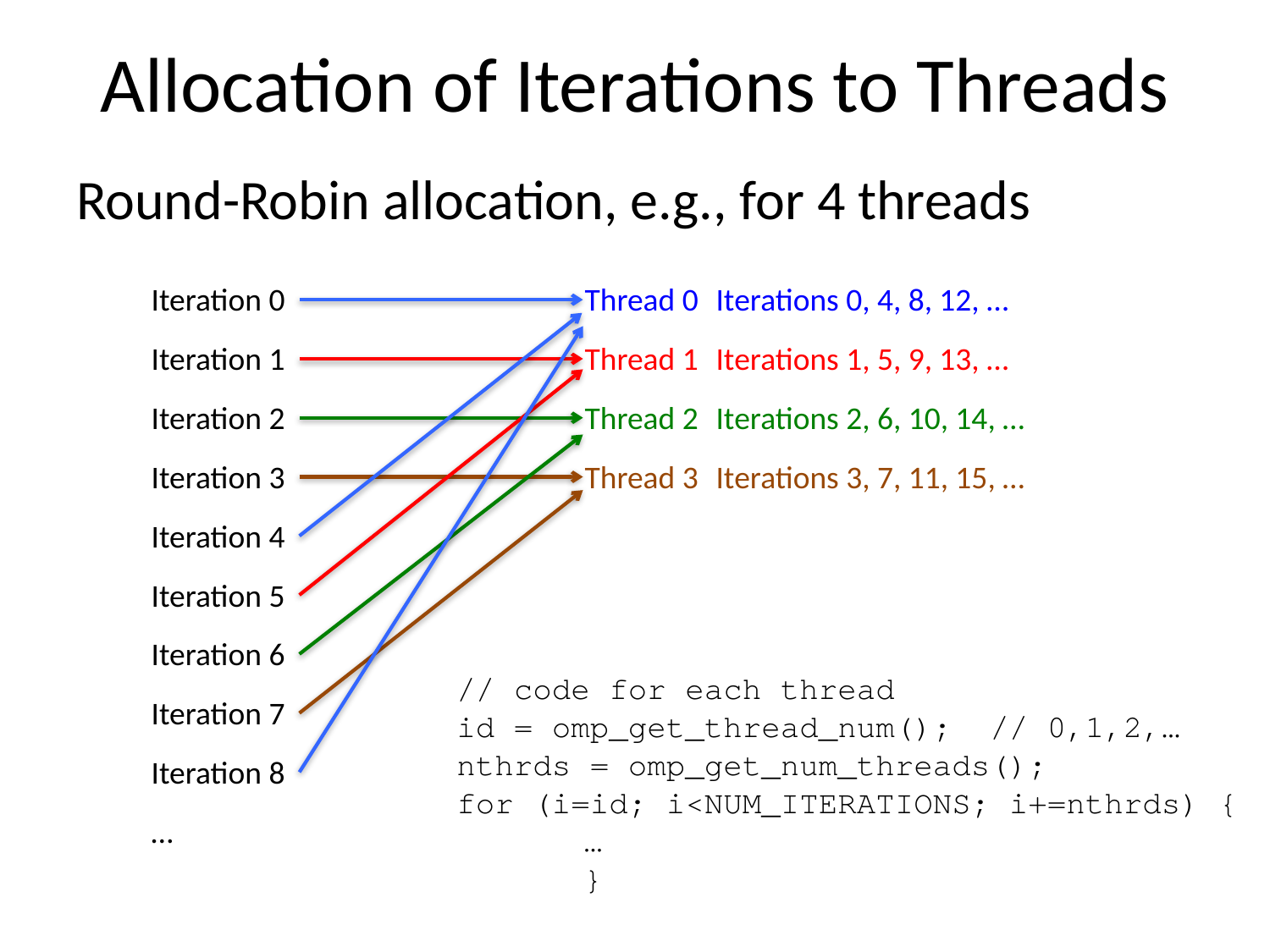

# Allocation of Iterations to Threads
Round-Robin allocation, e.g., for 4 threads
Iteration 0
Iteration 1
Iteration 2
Iteration 3
Iteration 4
Iteration 5
Iteration 6
Iteration 7
Iteration 8
…
Thread 0
Thread 1
Thread 2
Thread 3
Iterations 0, 4, 8, 12, …
Iterations 1, 5, 9, 13, …
Iterations 2, 6, 10, 14, …
Iterations 3, 7, 11, 15, …
// code for each thread
id = omp_get_thread_num();  // 0,1,2,…
nthrds = omp_get_num_threads();
for (i=id; i<NUM_ITERATIONS; i+=nthrds) {
	…
	}